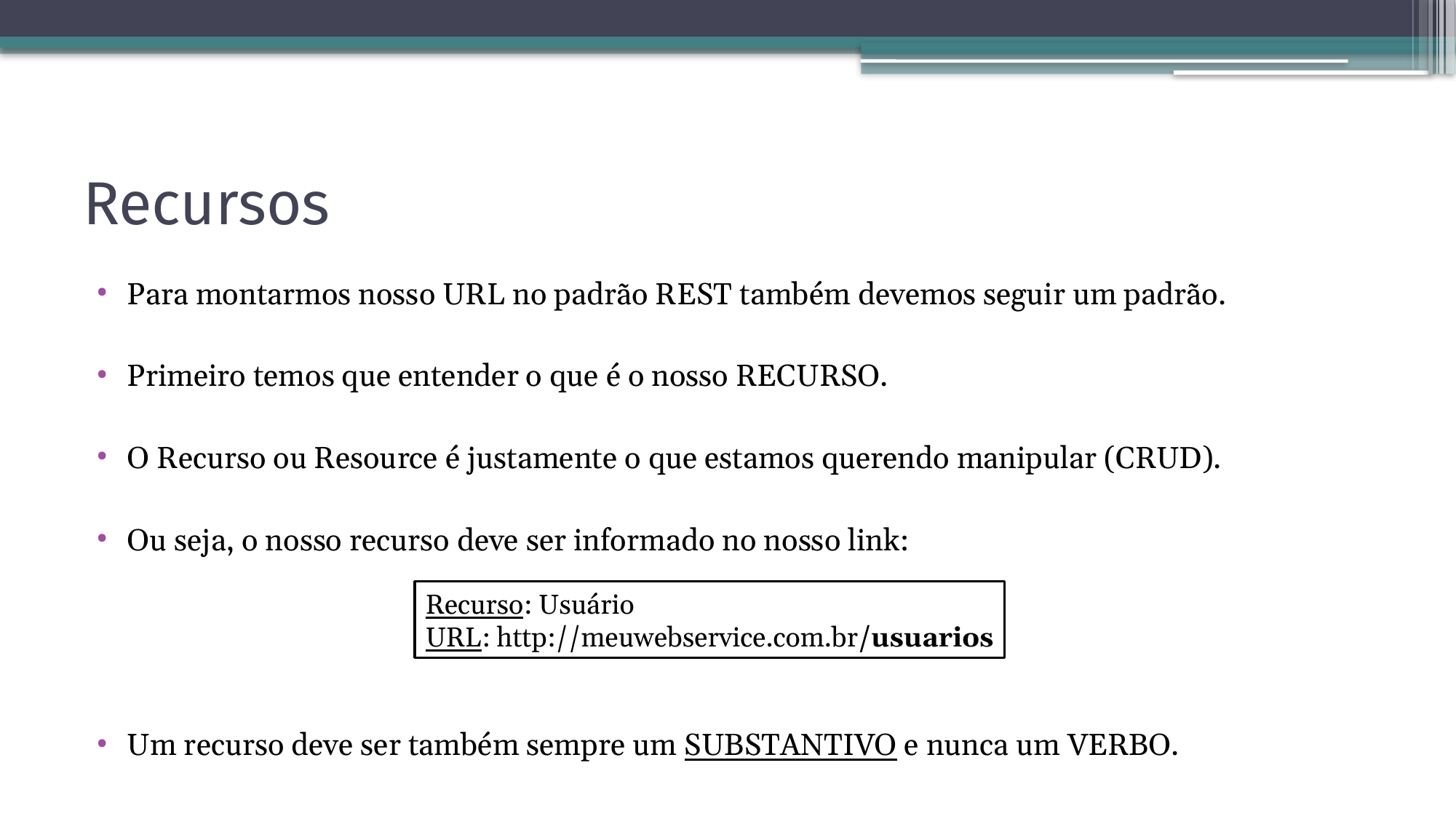

# Recursos
Para montarmos nosso URL no padrão REST também devemos seguir um padrão.

Primeiro temos que entender o que é o nosso RECURSO.

O Recurso ou Resource é justamente o que estamos querendo manipular (CRUD).

Ou seja, o nosso recurso deve ser informado no nosso link:

Um recurso deve ser também sempre um SUBSTANTIVO e nunca um VERBO.

Recurso: Usuário
URL: http://meuwebservice.com.br/usuarios